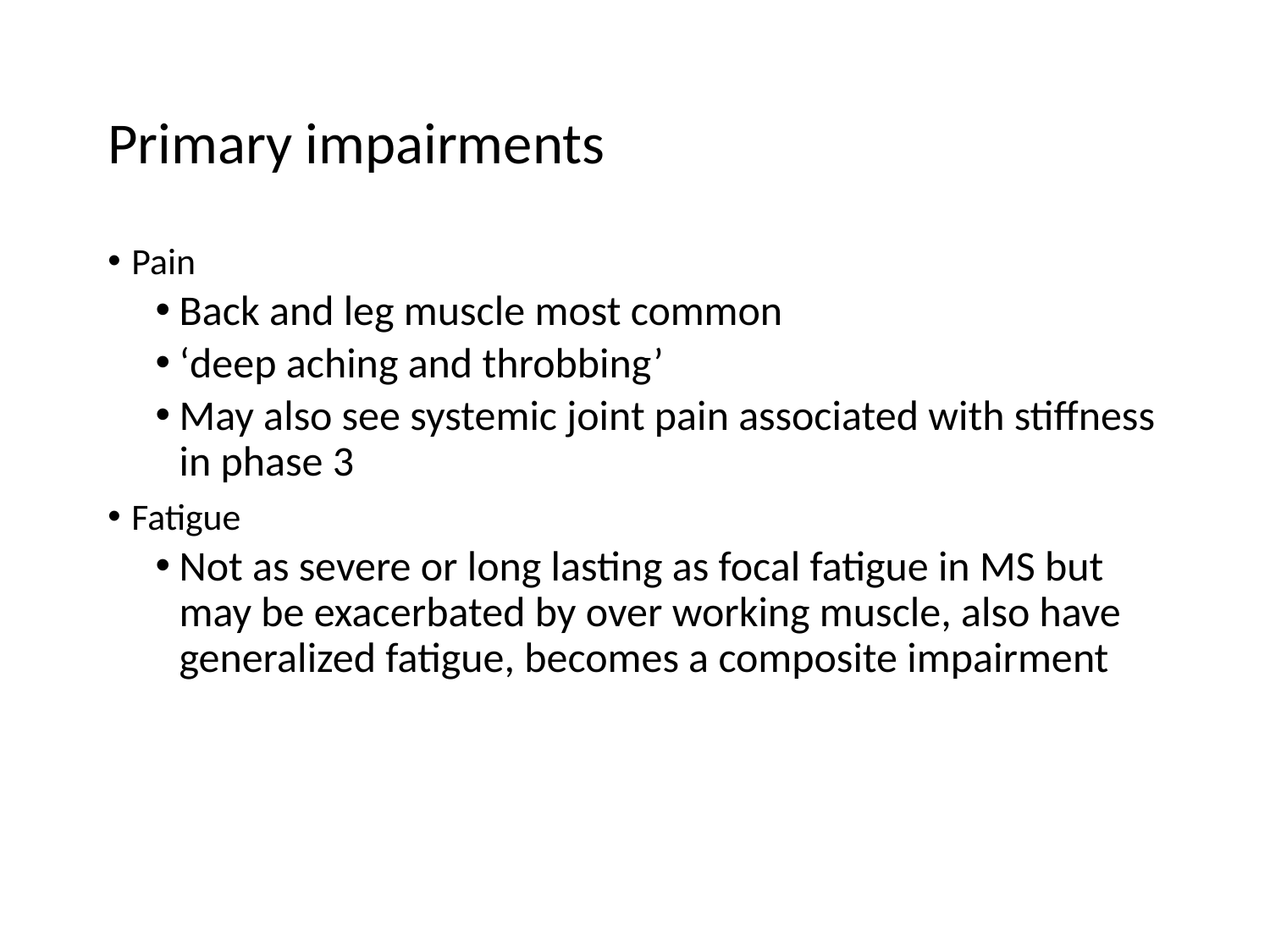

# Primary impairments
Pain
Back and leg muscle most common
‘deep aching and throbbing’
May also see systemic joint pain associated with stiffness in phase 3
Fatigue
Not as severe or long lasting as focal fatigue in MS but may be exacerbated by over working muscle, also have generalized fatigue, becomes a composite impairment